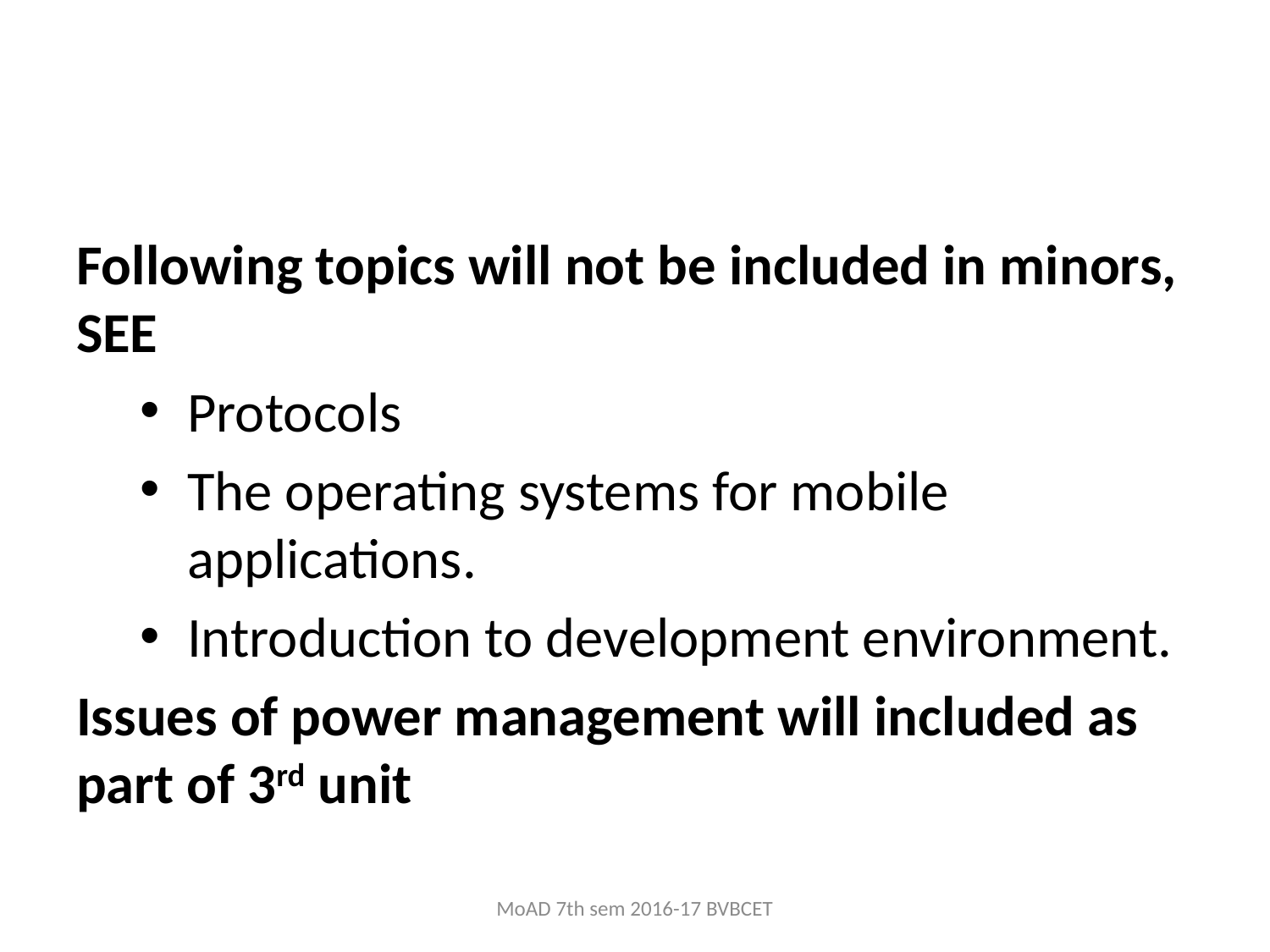

#
Following topics will not be included in minors, SEE
Protocols
The operating systems for mobile applications.
Introduction to development environment.
Issues of power management will included as part of 3rd unit

MoAD 7th sem 2016-17 BVBCET